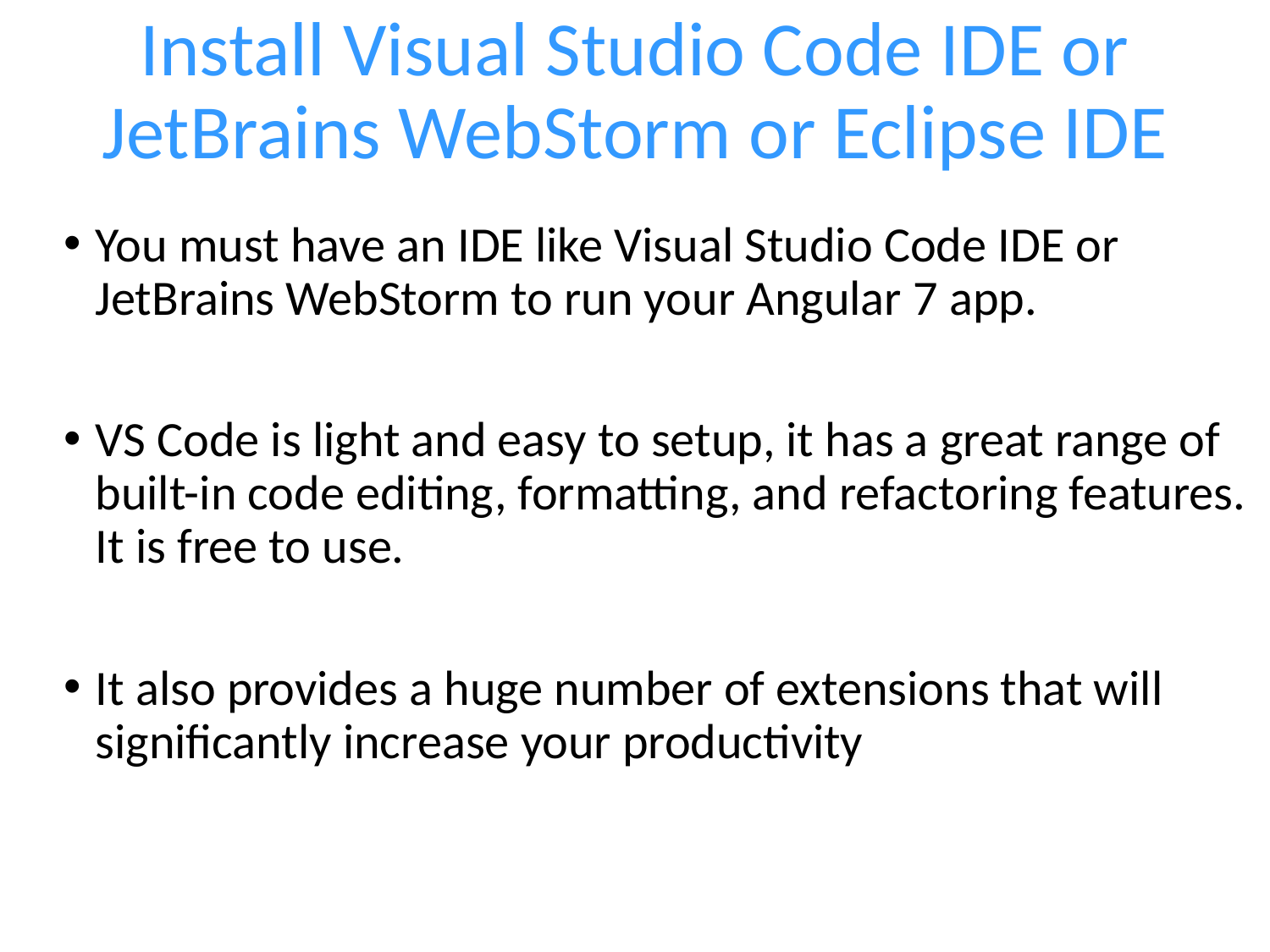

# Install Visual Studio Code IDE or JetBrains WebStorm or Eclipse IDE
You must have an IDE like Visual Studio Code IDE or JetBrains WebStorm to run your Angular 7 app.

VS Code is light and easy to setup, it has a great range of built-in code editing, formatting, and refactoring features. It is free to use.

It also provides a huge number of extensions that will significantly increase your productivity